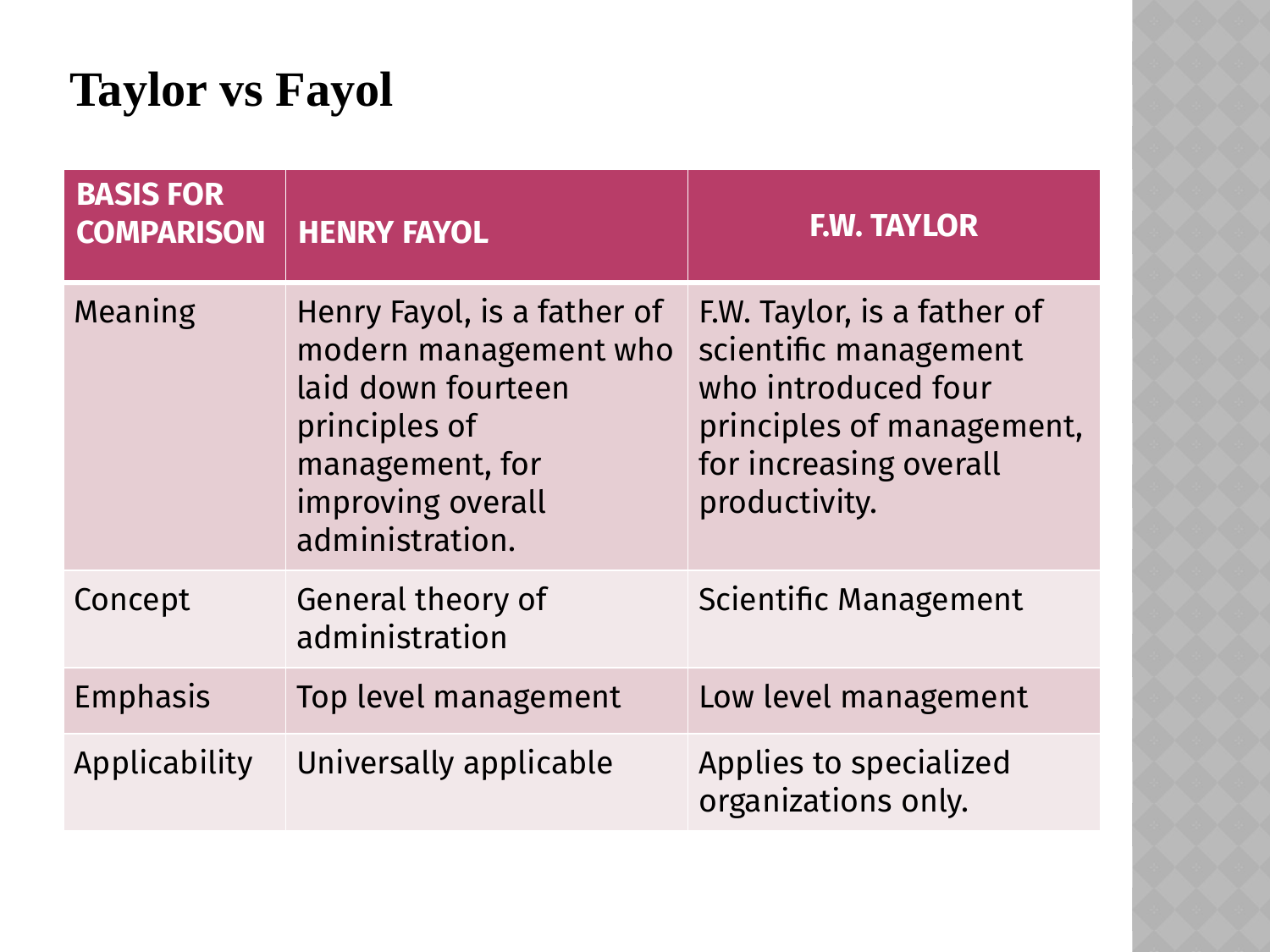

# Taylor vs Fayol
| BASIS FOR COMPARISON | HENRY FAYOL | F.W. TAYLOR |
| --- | --- | --- |
| Meaning | Henry Fayol, is a father of modern management who laid down fourteen principles of management, for improving overall administration. | F.W. Taylor, is a father of scientific management who introduced four principles of management, for increasing overall productivity. |
| Concept | General theory of administration | Scientific Management |
| Emphasis | Top level management | Low level management |
| Applicability | Universally applicable | Applies to specialized organizations only. |